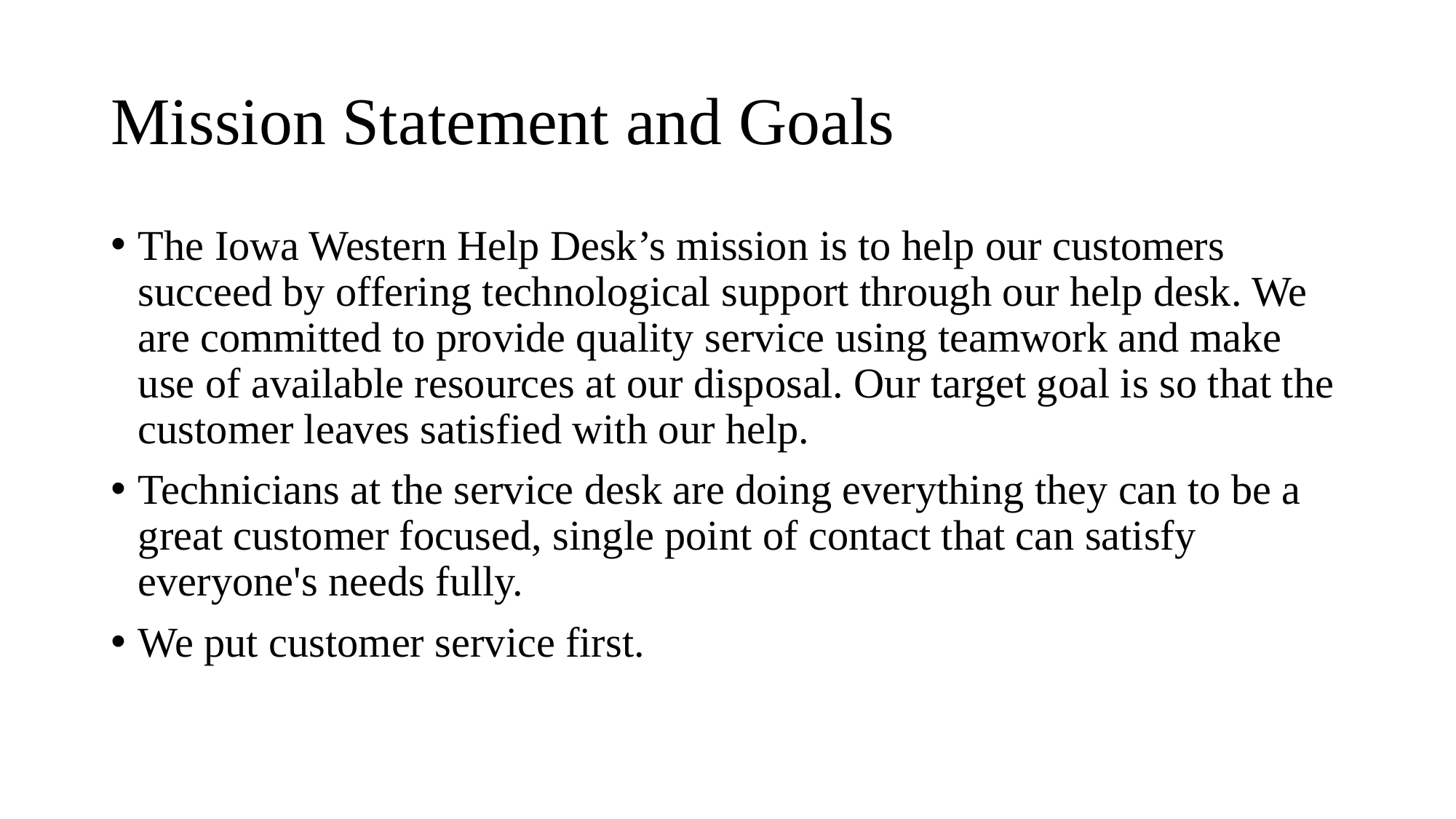

# Mission Statement and Goals
The Iowa Western Help Desk’s mission is to help our customers succeed by offering technological support through our help desk. We are committed to provide quality service using teamwork and make use of available resources at our disposal. Our target goal is so that the customer leaves satisfied with our help.
Technicians at the service desk are doing everything they can to be a great customer focused, single point of contact that can satisfy everyone's needs fully.
We put customer service first.